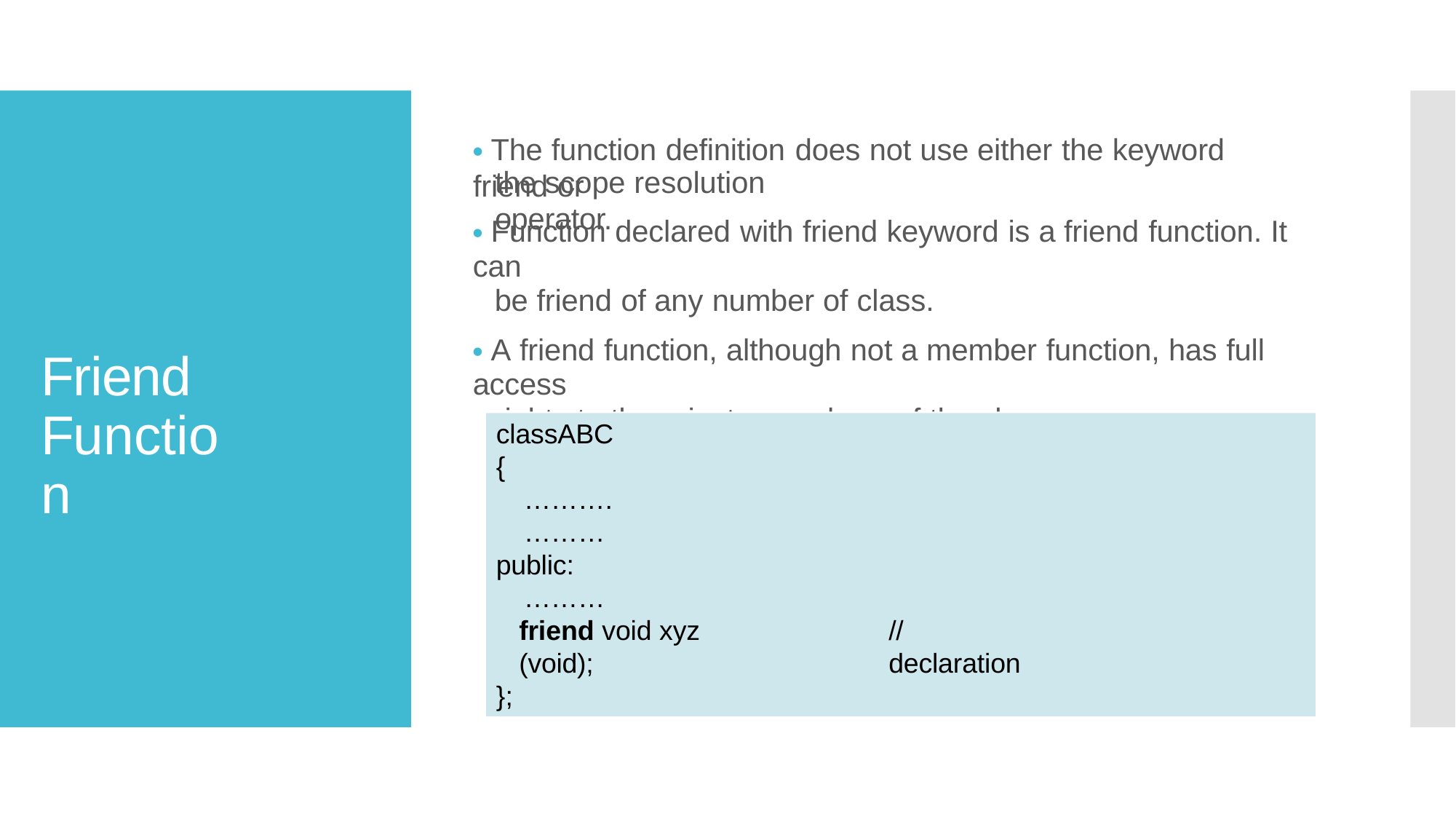

🞄 The function definition does not use either the keyword friend or
# the scope resolution operator.
🞄 Function declared with friend keyword is a friend function. It can
be friend of any number of class.
🞄 A friend function, although not a member function, has full access
rights to the private members of the class.
Friend  Function

classABC
{
……….
………
public:
………
friend void xyz (void);
};
//declaration